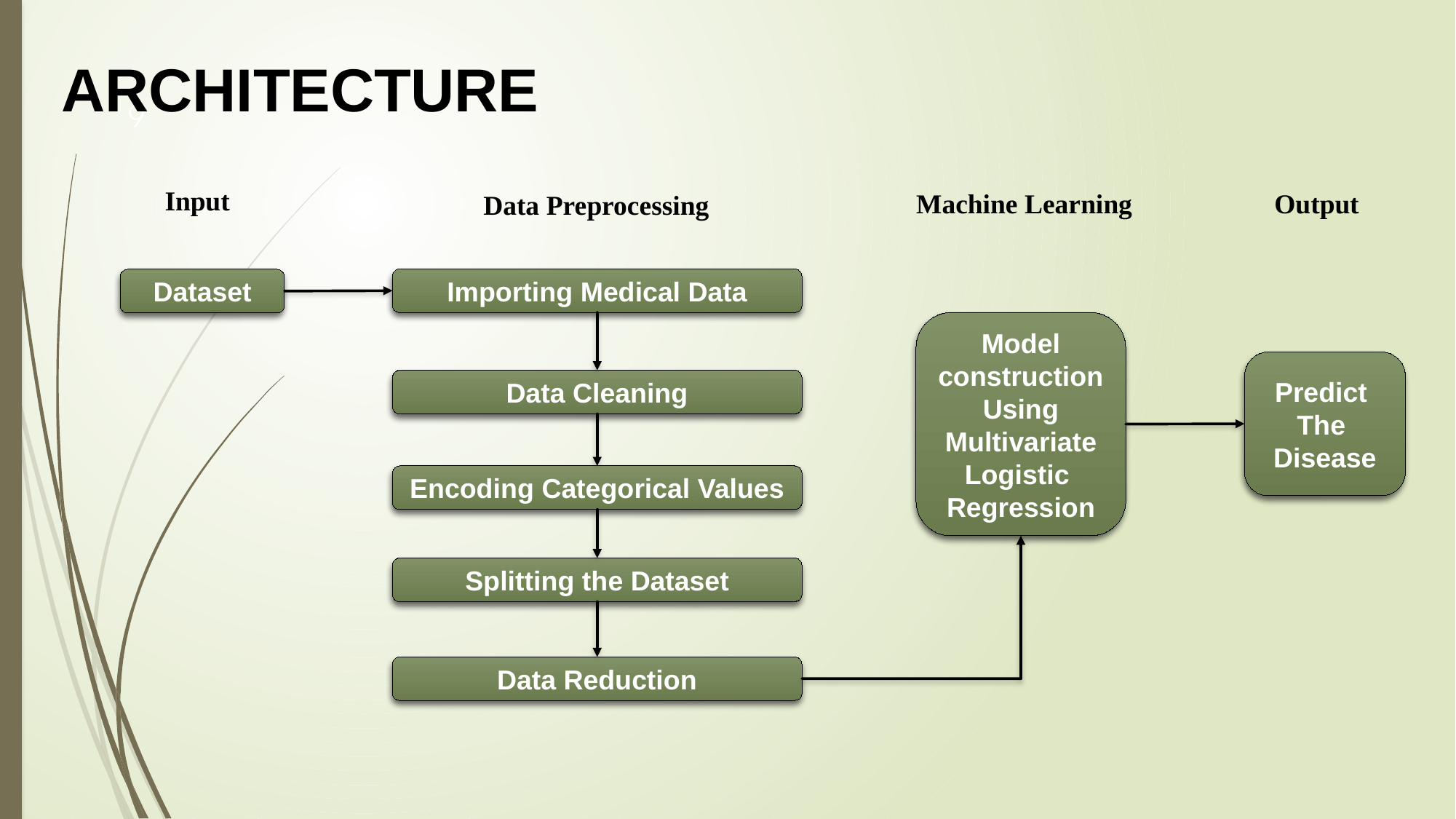

ARCHITECTURE
9
Input
Output
Machine Learning
Data Preprocessing
Importing Medical Data
Dataset
Model construction
Using
Multivariate
Logistic
Regression
Predict
The
Disease
Data Cleaning
Encoding Categorical Values
Splitting the Dataset
Data Reduction